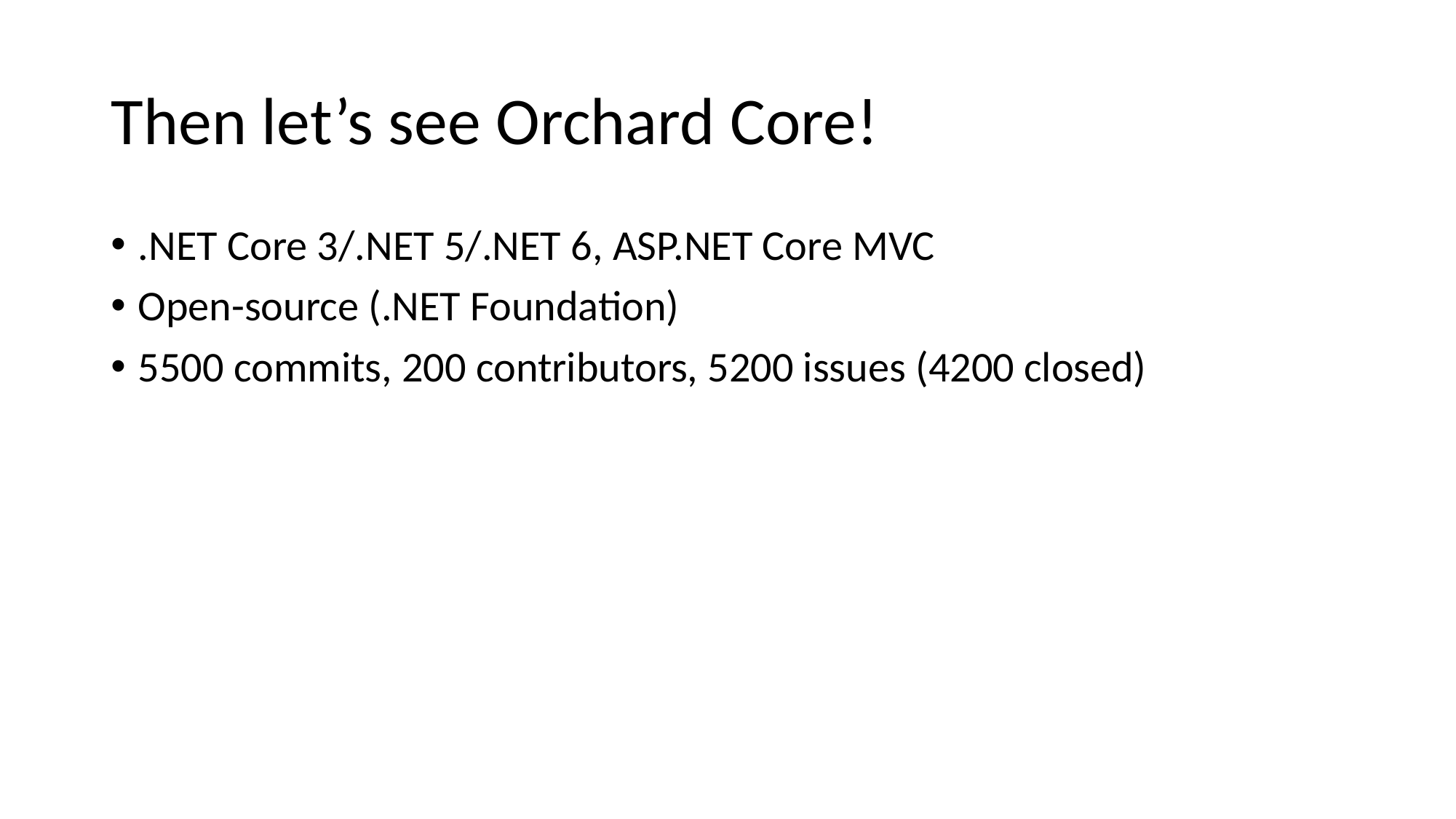

# Then let’s see Orchard Core!
.NET Core 3/.NET 5/.NET 6, ASP.NET Core MVC
Open-source (.NET Foundation)
5500 commits, 200 contributors, 5200 issues (4200 closed)